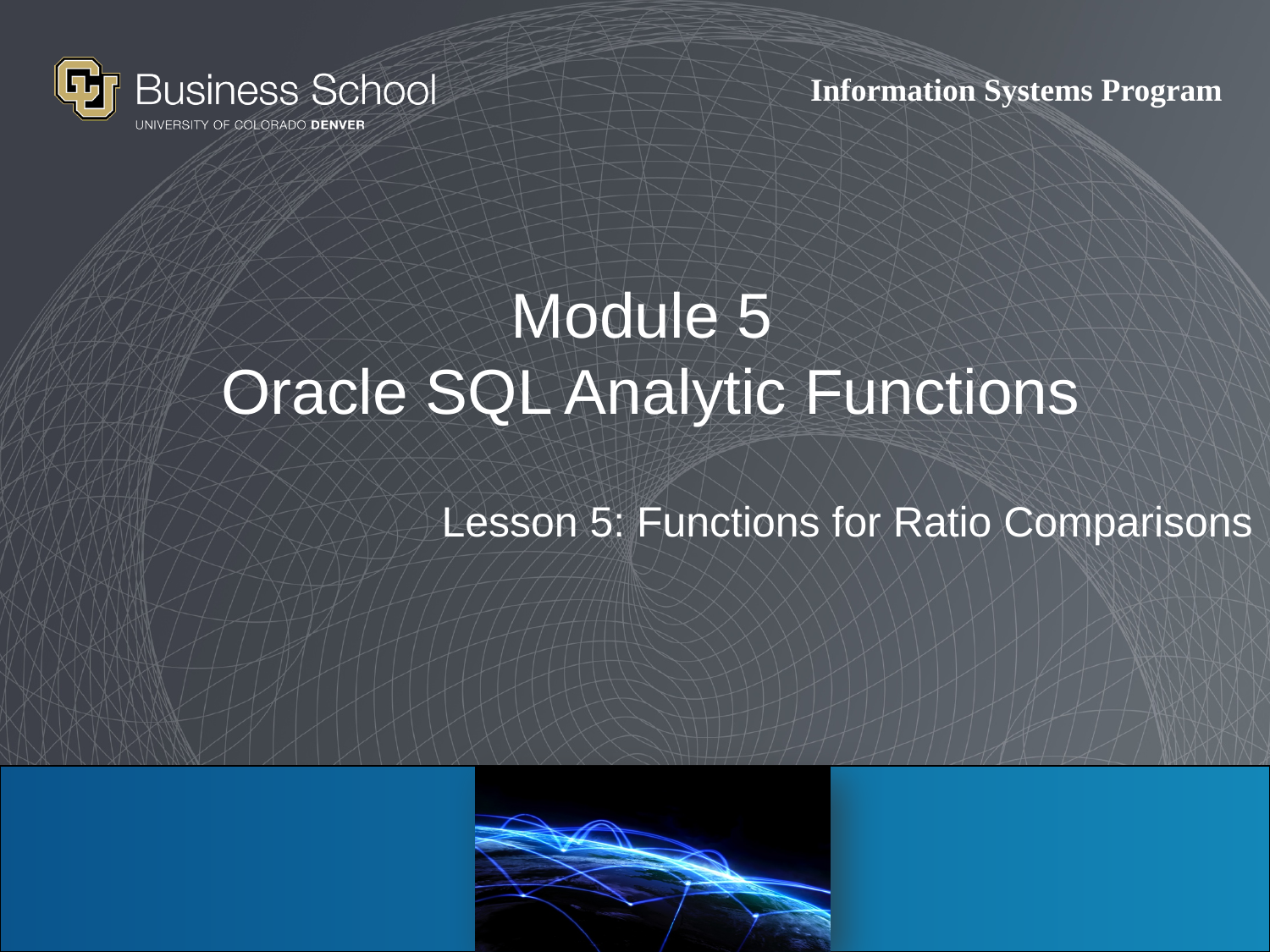

# Module 5 Oracle SQL Analytic Functions
Lesson 5: Functions for Ratio Comparisons